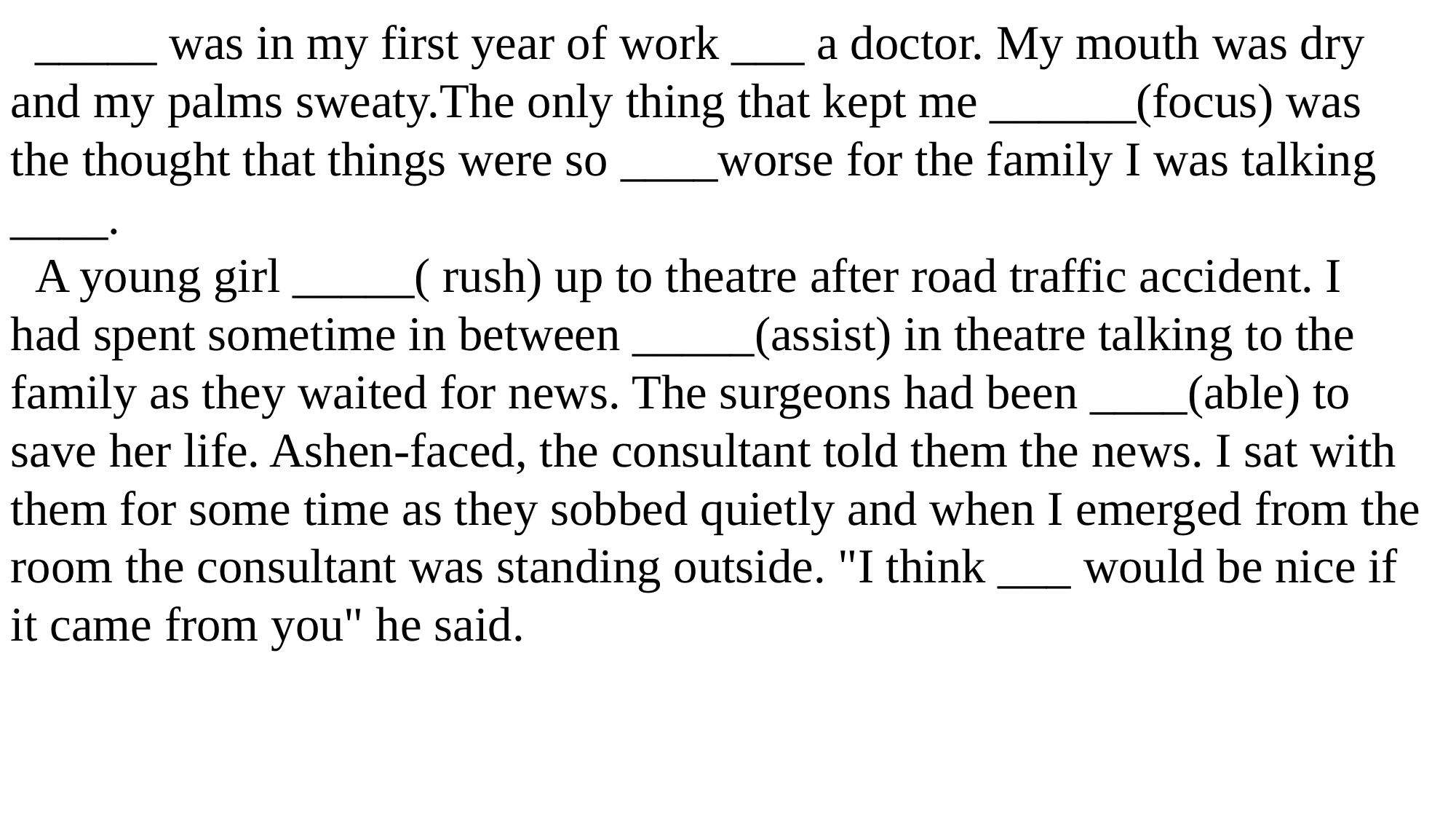

_____ was in my first year of work ___ a doctor. My mouth was dry and my palms sweaty.The only thing that kept me ______(focus) was the thought that things were so ____worse for the family I was talking ____.
  A young girl _____( rush) up to theatre after road traffic accident. I had spent sometime in between _____(assist) in theatre talking to the family as they waited for news. The surgeons had been ____(able) to save her life. Ashen-faced, the consultant told them the news. I sat with them for some time as they sobbed quietly and when I emerged from the room the consultant was standing outside. "I think ___ would be nice if it came from you" he said.